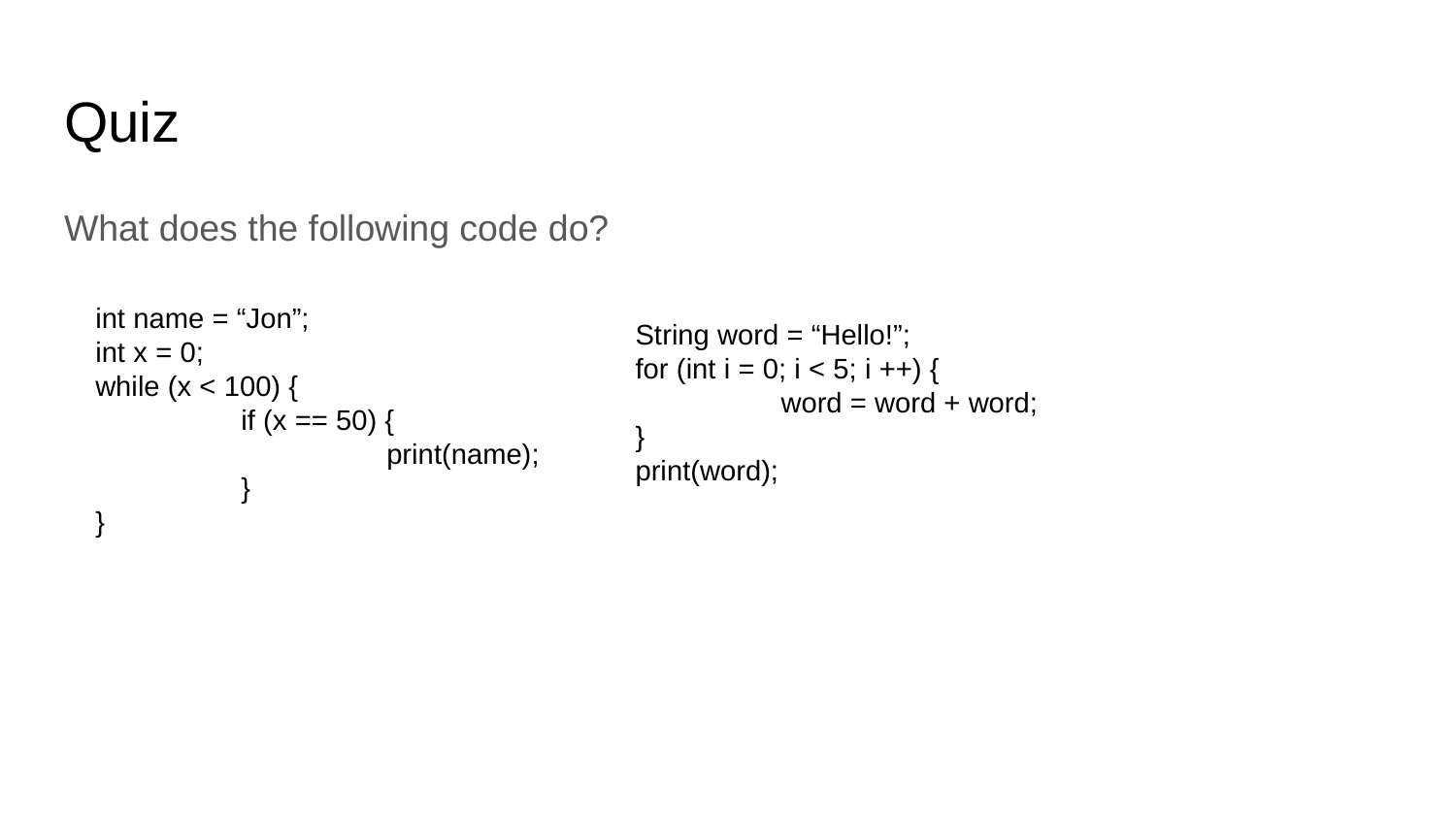

# Quiz
What does the following code do?
int name = “Jon”;
int x = 0;
while (x < 100) {
	if (x == 50) {
		print(name);
	}
}
String word = “Hello!”;
for (int i = 0; i < 5; i ++) {
	word = word + word;
}
print(word);